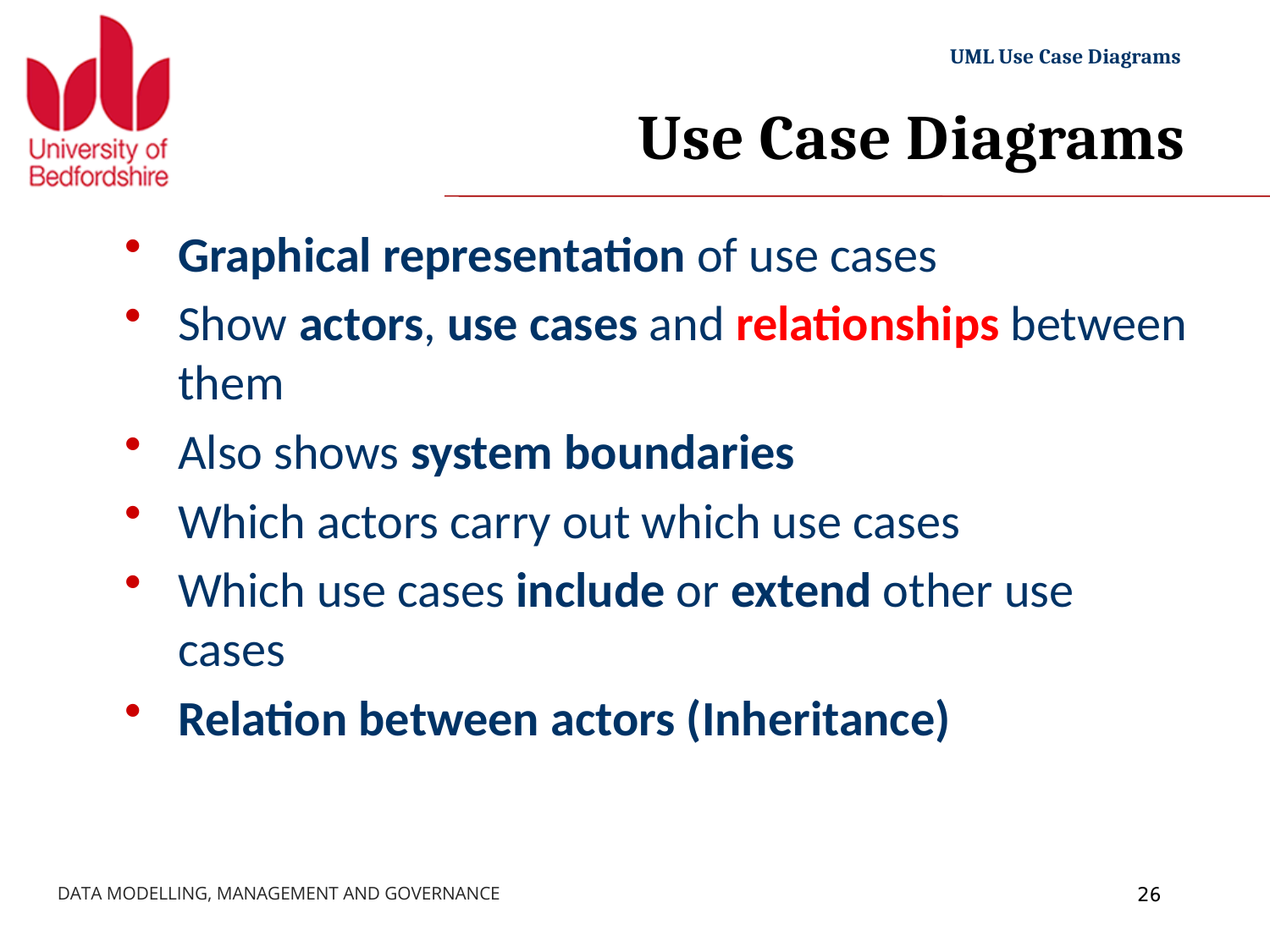

# Use Case Diagrams
Graphical representation of use cases
Show actors, use cases and relationships between them
Also shows system boundaries
Which actors carry out which use cases
Which use cases include or extend other use cases
Relation between actors (Inheritance)